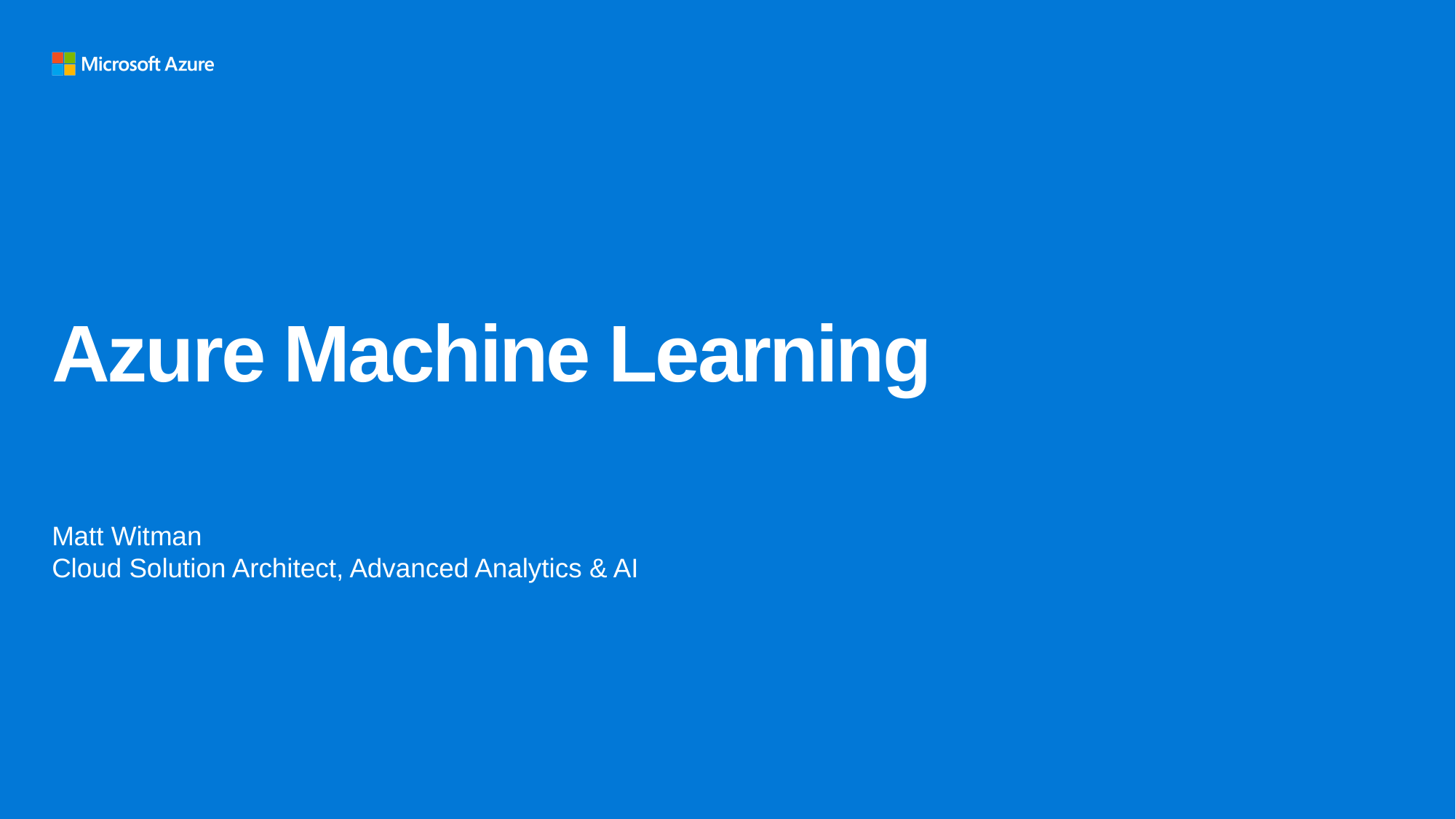

# Azure Machine Learning
Matt Witman
Cloud Solution Architect, Advanced Analytics & AI